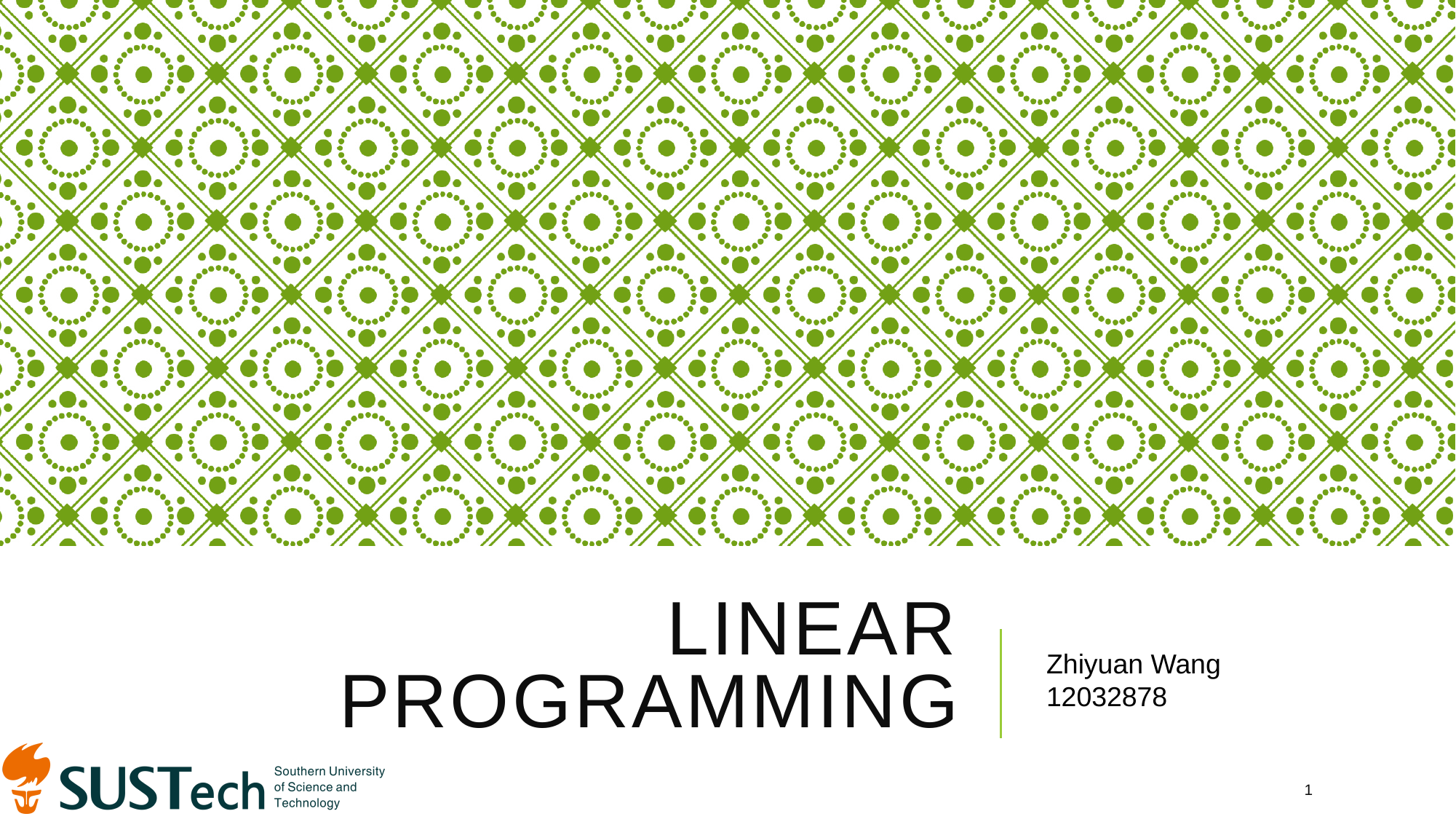

# Linear Programming
Zhiyuan Wang
12032878

1